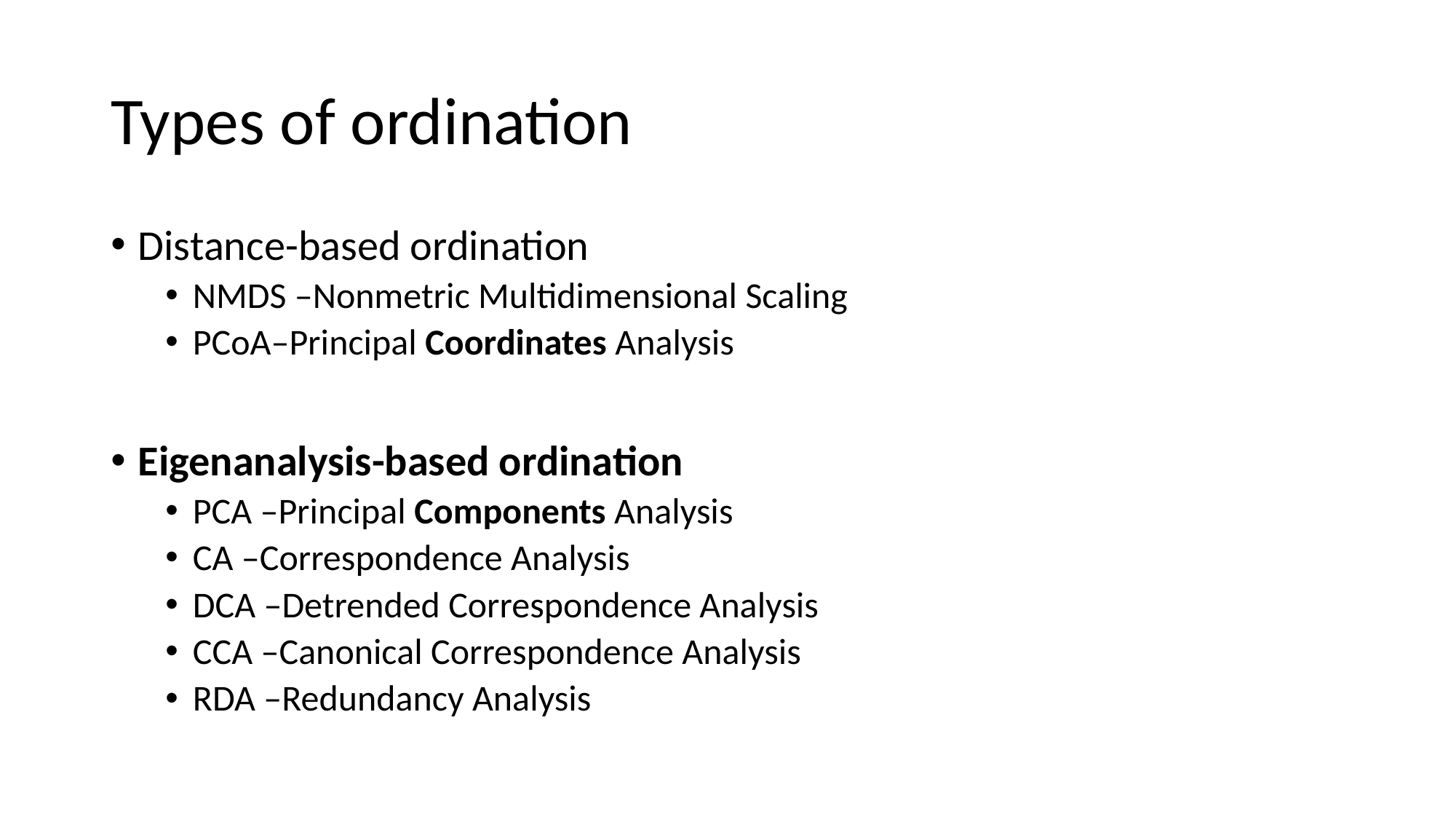

# Types of ordination
Distance-based ordination
NMDS –Nonmetric Multidimensional Scaling
PCoA–Principal Coordinates Analysis

Eigenanalysis-based ordination
PCA –Principal Components Analysis
CA –Correspondence Analysis
DCA –Detrended Correspondence Analysis
CCA –Canonical Correspondence Analysis
RDA –Redundancy Analysis